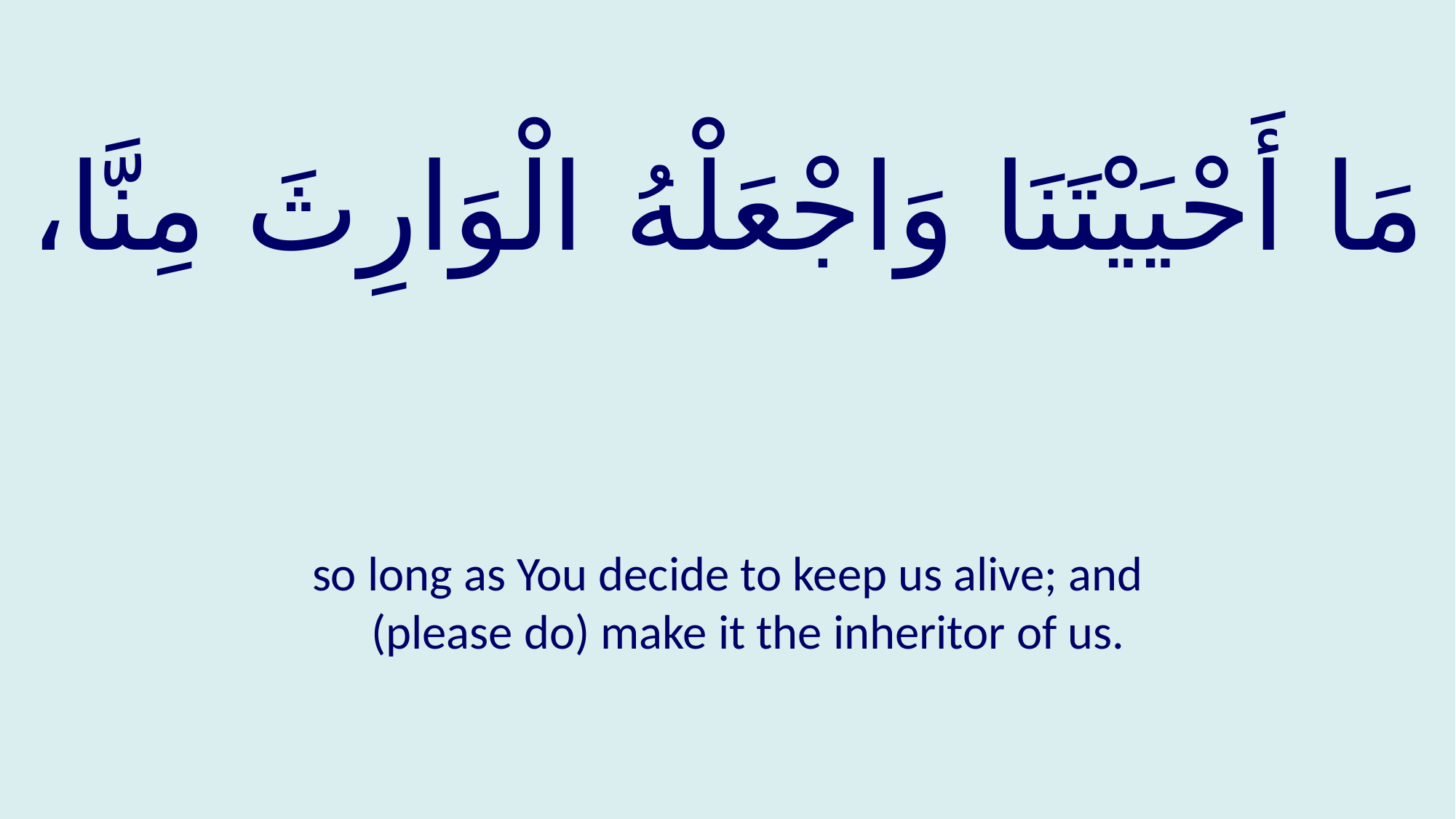

# مَا أَحْيَيْتَنَا وَاجْعَلْهُ الْوَارِثَ مِنَّا،
so long as You decide to keep us alive; and (please do) make it the inheritor of us.